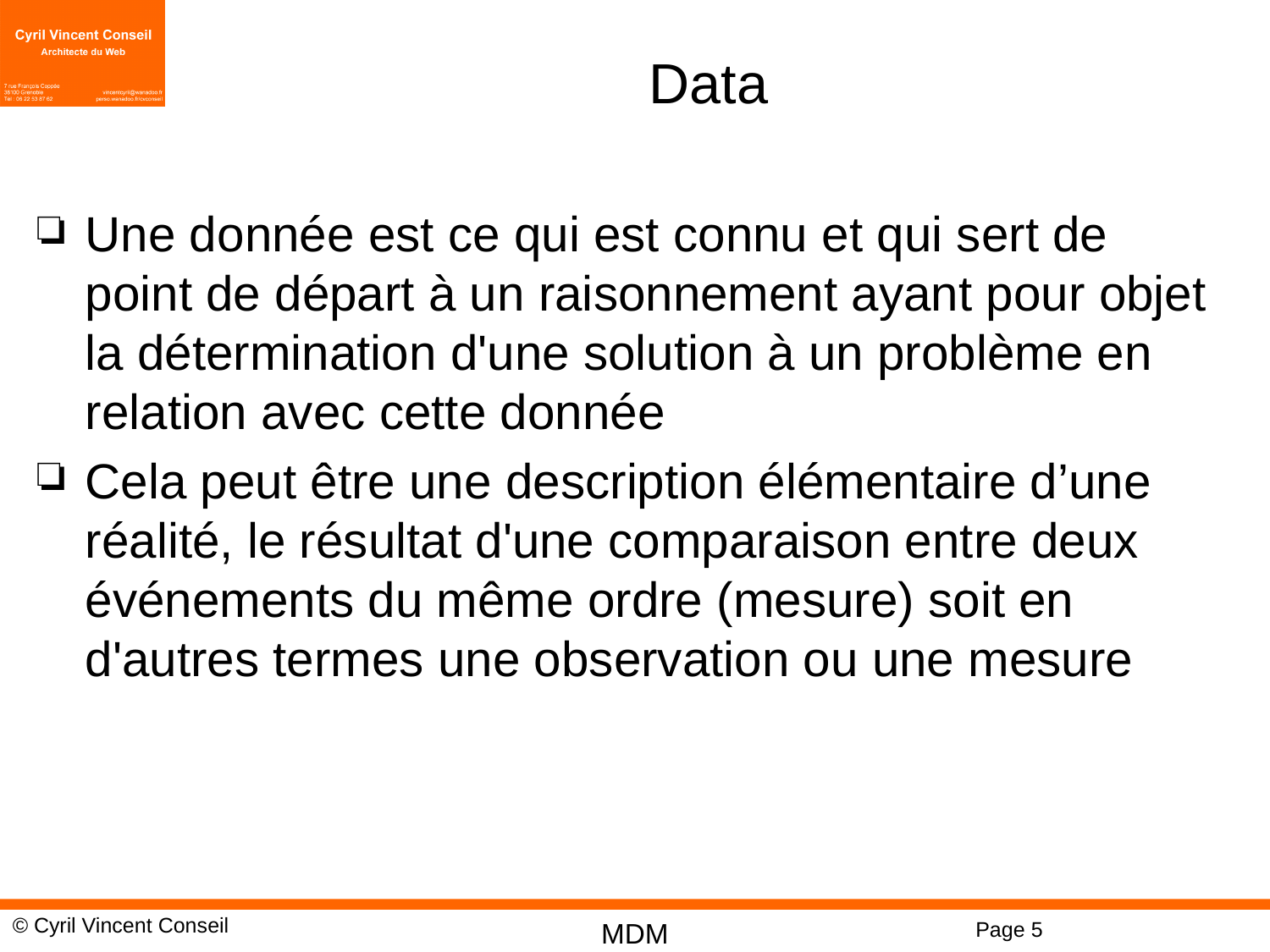

# Data
Une donnée est ce qui est connu et qui sert de point de départ à un raisonnement ayant pour objet la détermination d'une solution à un problème en relation avec cette donnée
Cela peut être une description élémentaire d’une réalité, le résultat d'une comparaison entre deux événements du même ordre (mesure) soit en d'autres termes une observation ou une mesure